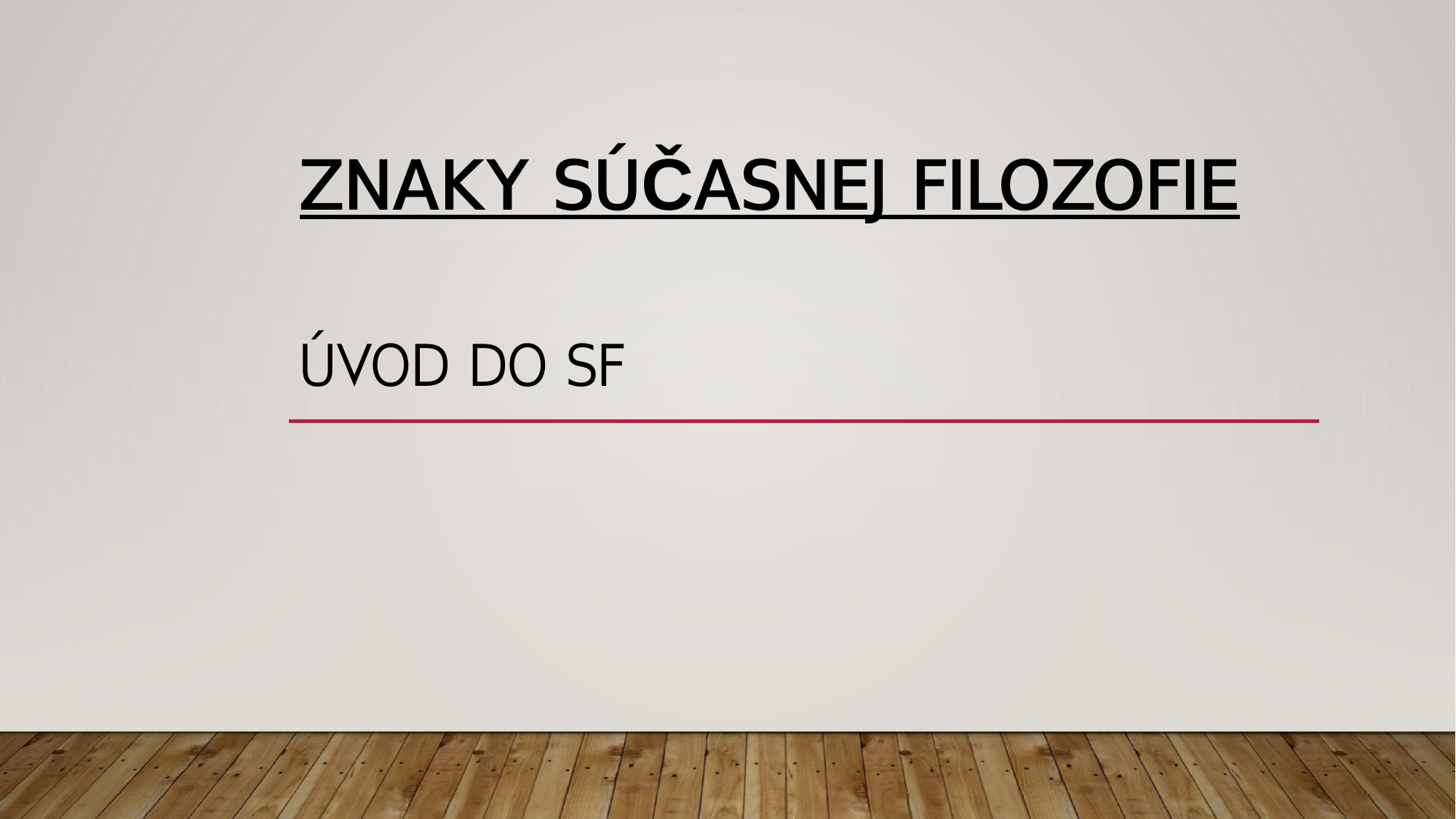

# ZNAKY SÚČASNEJ FILOZOFIE úvod do SF